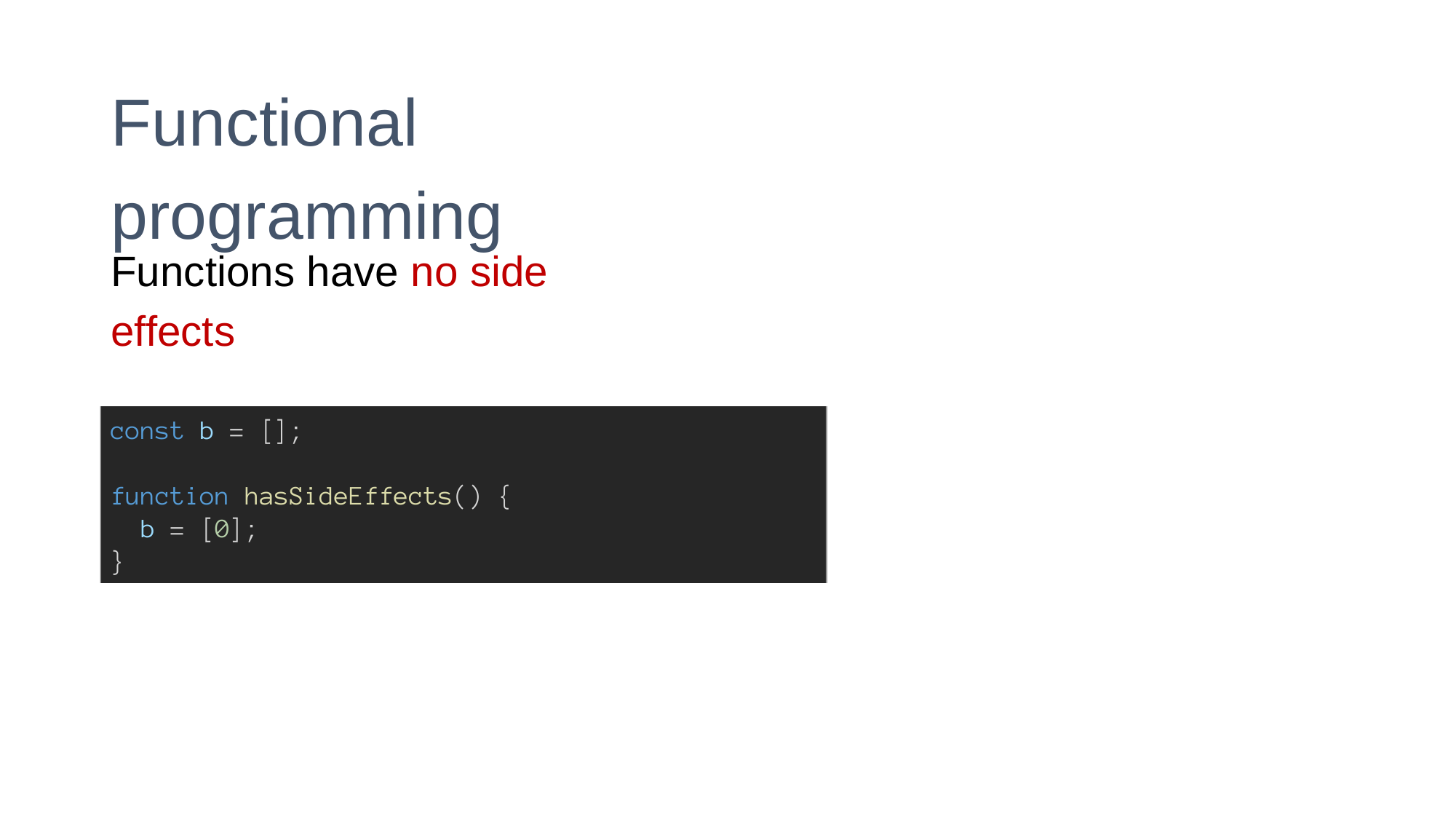

Functional programming
Functions have no side effects

const b = [];
function hasSideEffects() {
b = [0];
}